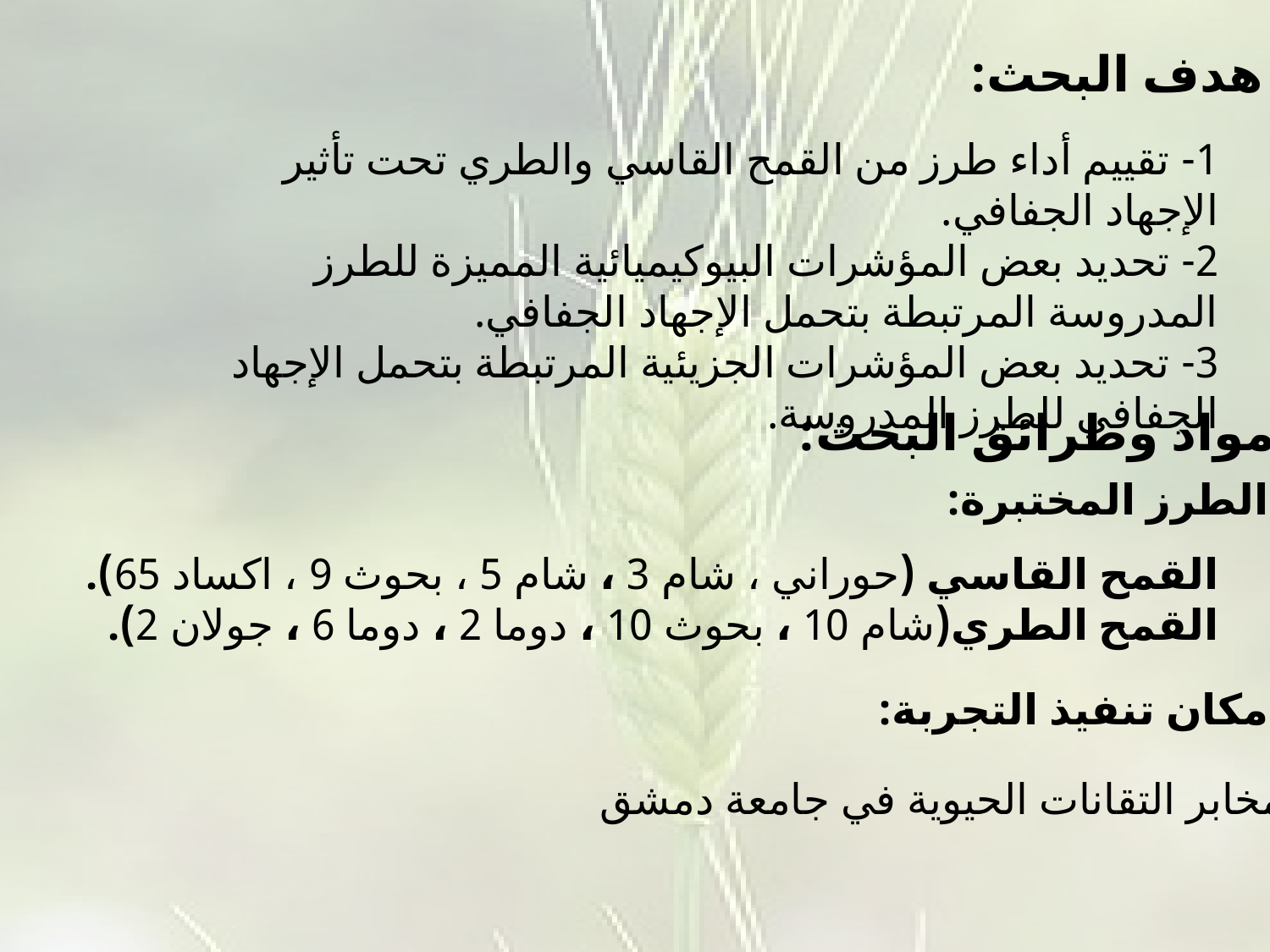

هدف البحث:
1- تقييم أداء طرز من القمح القاسي والطري تحت تأثير الإجهاد الجفافي.
2- تحديد بعض المؤشرات البيوكيميائية المميزة للطرز المدروسة المرتبطة بتحمل الإجهاد الجفافي.
3- تحديد بعض المؤشرات الجزيئية المرتبطة بتحمل الإجهاد الجفافي للطرز المدروسة.
مواد وطرائق البحث:
الطرز المختبرة:
القمح القاسي (حوراني ، شام 3 ، شام 5 ، بحوث 9 ، اكساد 65).
القمح الطري(شام 10 ، بحوث 10 ، دوما 2 ، دوما 6 ، جولان 2).
مكان تنفيذ التجربة:
مخابر التقانات الحيوية في جامعة دمشق